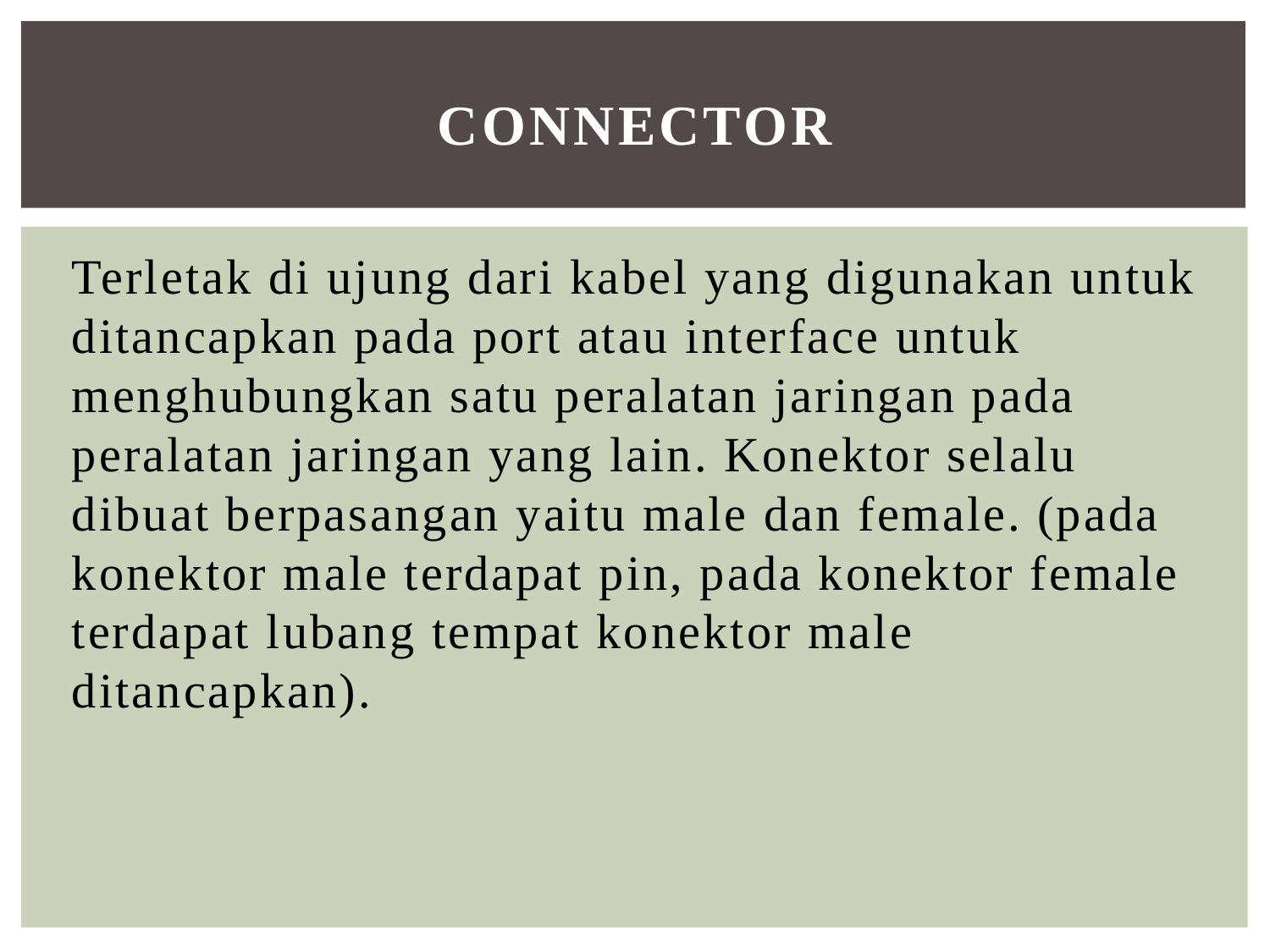

# connector
Terletak di ujung dari kabel yang digunakan untuk ditancapkan pada port atau interface untuk menghubungkan satu peralatan jaringan pada peralatan jaringan yang lain. Konektor selalu dibuat berpasangan yaitu male dan female. (pada konektor male terdapat pin, pada konektor female terdapat lubang tempat konektor male ditancapkan).